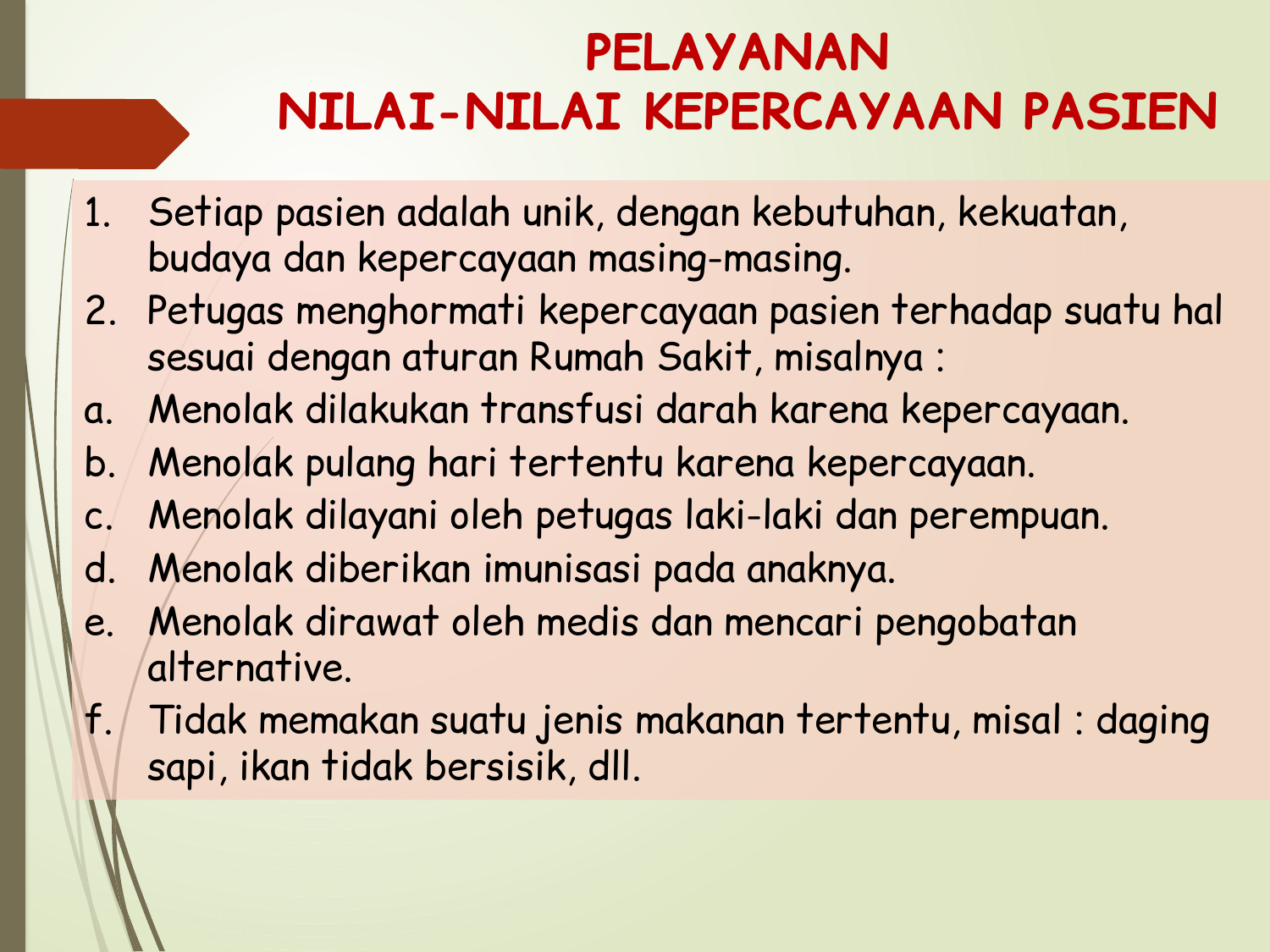

# PELAYANAN NILAI-NILAI KEPERCAYAAN PASIEN
Setiap pasien adalah unik, dengan kebutuhan, kekuatan, budaya dan kepercayaan masing-masing.
Petugas menghormati kepercayaan pasien terhadap suatu hal sesuai dengan aturan Rumah Sakit, misalnya :
Menolak dilakukan transfusi darah karena kepercayaan.
Menolak pulang hari tertentu karena kepercayaan.
Menolak dilayani oleh petugas laki-laki dan perempuan.
Menolak diberikan imunisasi pada anaknya.
Menolak dirawat oleh medis dan mencari pengobatan alternative.
Tidak memakan suatu jenis makanan tertentu, misal : daging sapi, ikan tidak bersisik, dll.